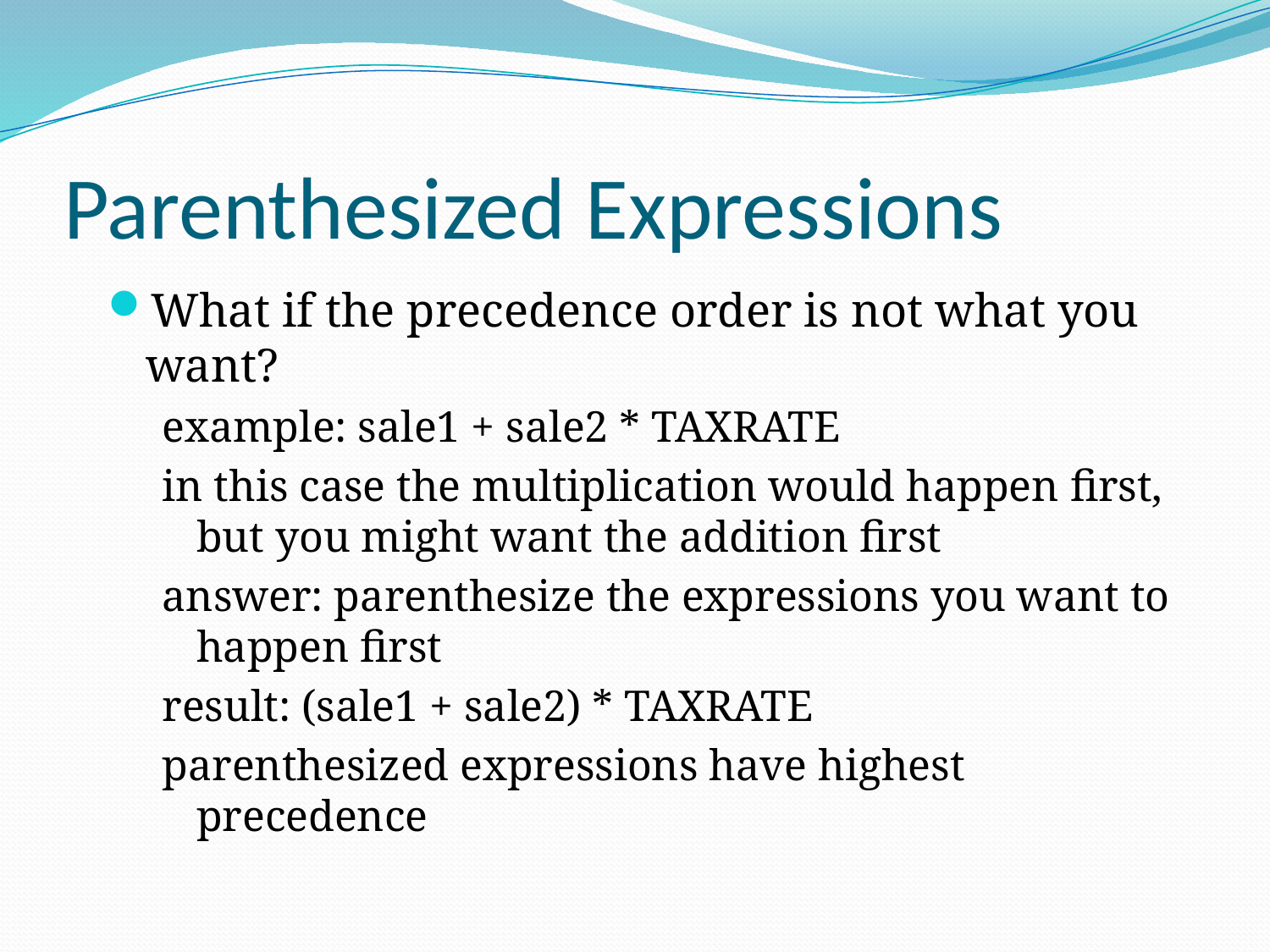

# Parenthesized Expressions
What if the precedence order is not what you want?
example: sale1 + sale2 * TAXRATE
in this case the multiplication would happen first, but you might want the addition first
answer: parenthesize the expressions you want to happen first
result: (sale1 + sale2) * TAXRATE
parenthesized expressions have highest precedence